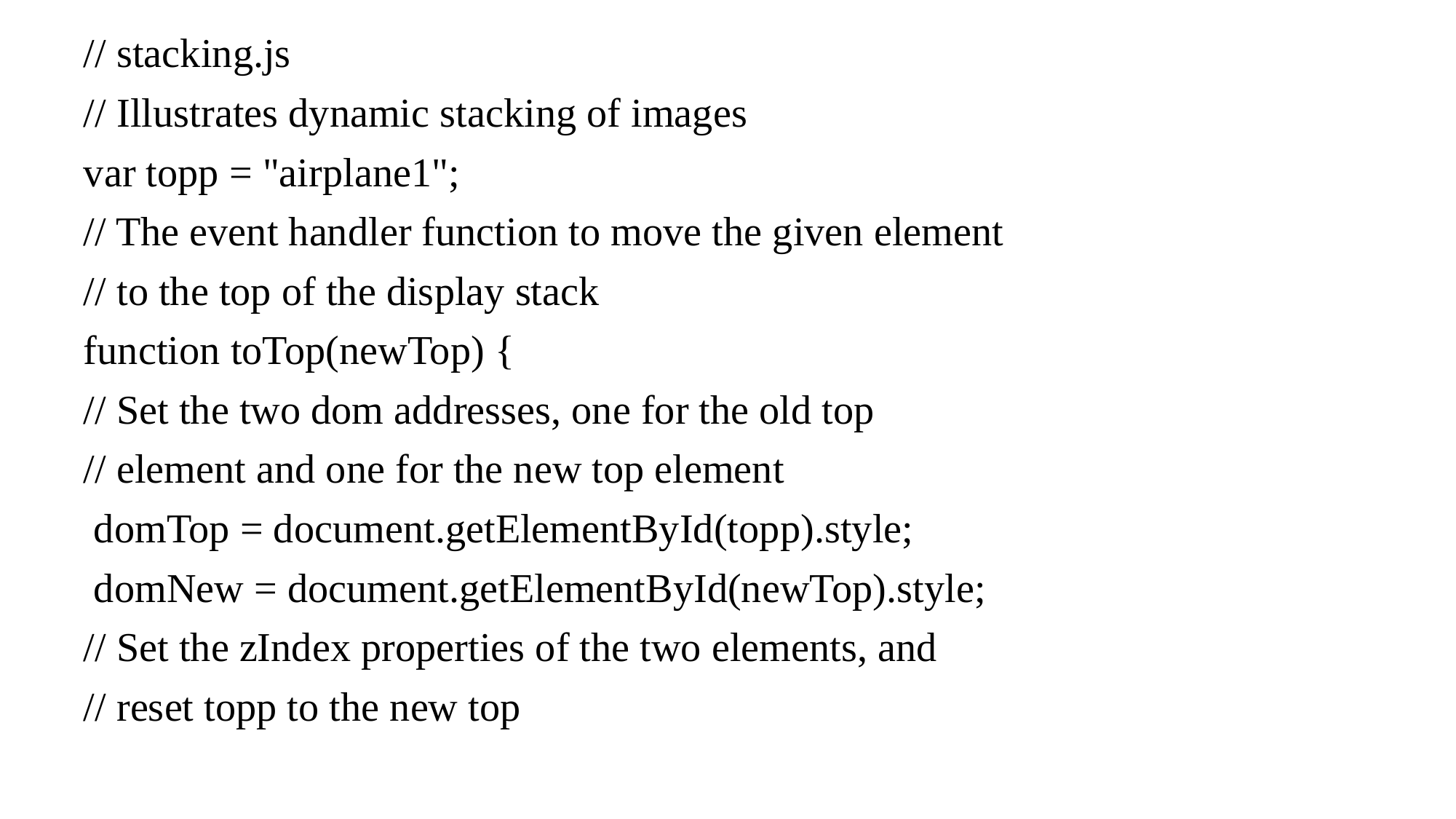

// stacking.js
// Illustrates dynamic stacking of images
var topp = "airplane1";
// The event handler function to move the given element
// to the top of the display stack
function toTop(newTop) {
// Set the two dom addresses, one for the old top
// element and one for the new top element
 domTop = document.getElementById(topp).style;
 domNew = document.getElementById(newTop).style;
// Set the zIndex properties of the two elements, and
// reset topp to the new top